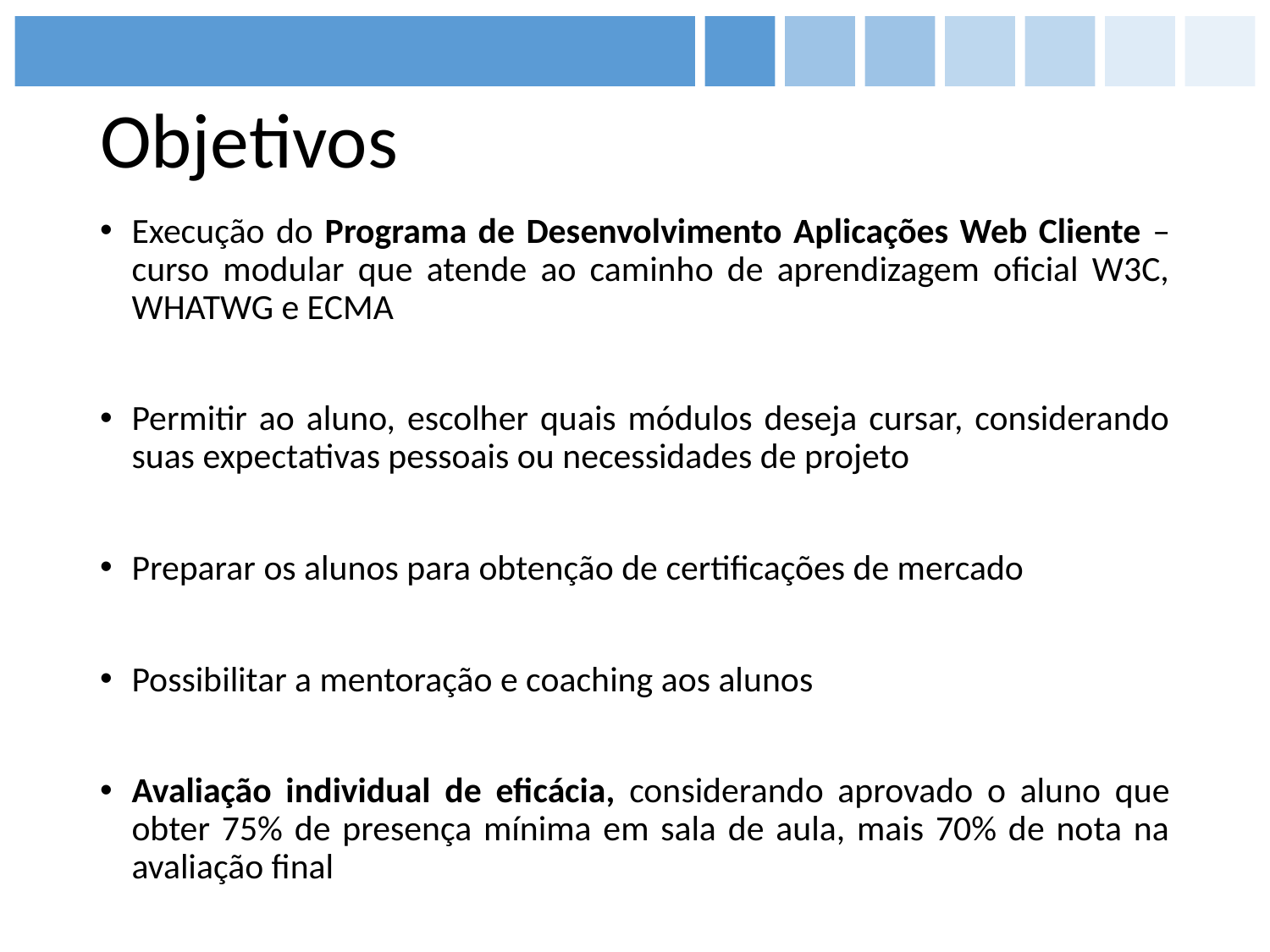

# Objetivos
Execução do Programa de Desenvolvimento Aplicações Web Cliente – curso modular que atende ao caminho de aprendizagem oficial W3C, WHATWG e ECMA

Permitir ao aluno, escolher quais módulos deseja cursar, considerando suas expectativas pessoais ou necessidades de projeto

Preparar os alunos para obtenção de certificações de mercado

Possibilitar a mentoração e coaching aos alunos

Avaliação individual de eficácia, considerando aprovado o aluno que obter 75% de presença mínima em sala de aula, mais 70% de nota na avaliação final